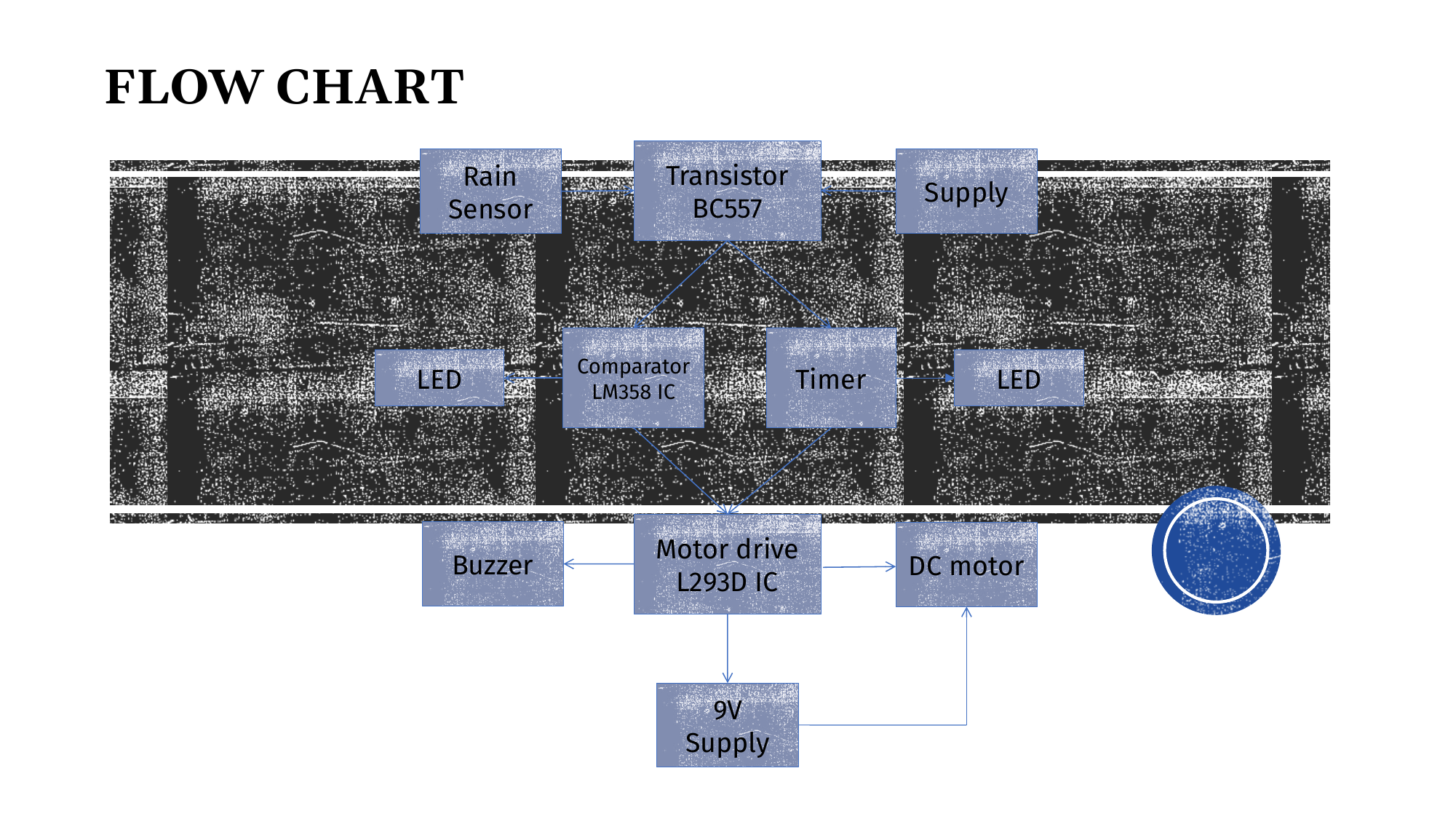

FLOW CHART
Transistor BC557
Rain Sensor
Supply
Comparator LM358 IC
Timer
LED
LED
Motor drive L293D IC
Buzzer
DC motor
9V Supply